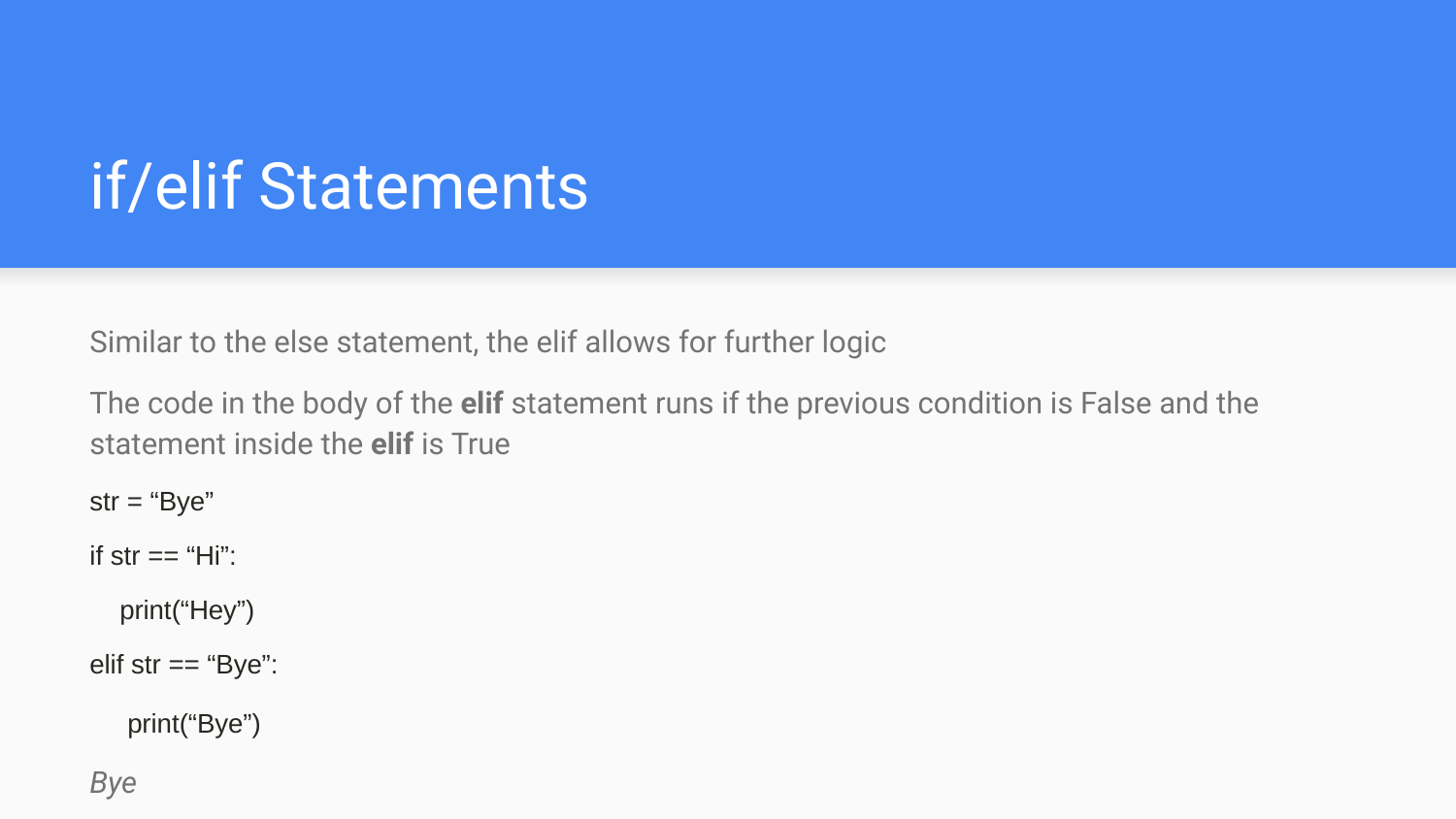

# if/elif Statements
Similar to the else statement, the elif allows for further logic
The code in the body of the elif statement runs if the previous condition is False and the statement inside the elif is True
str = “Bye”
if str == “Hi”:
    print(“Hey”)
elif str == “Bye”:
     print(“Bye”)
Bye